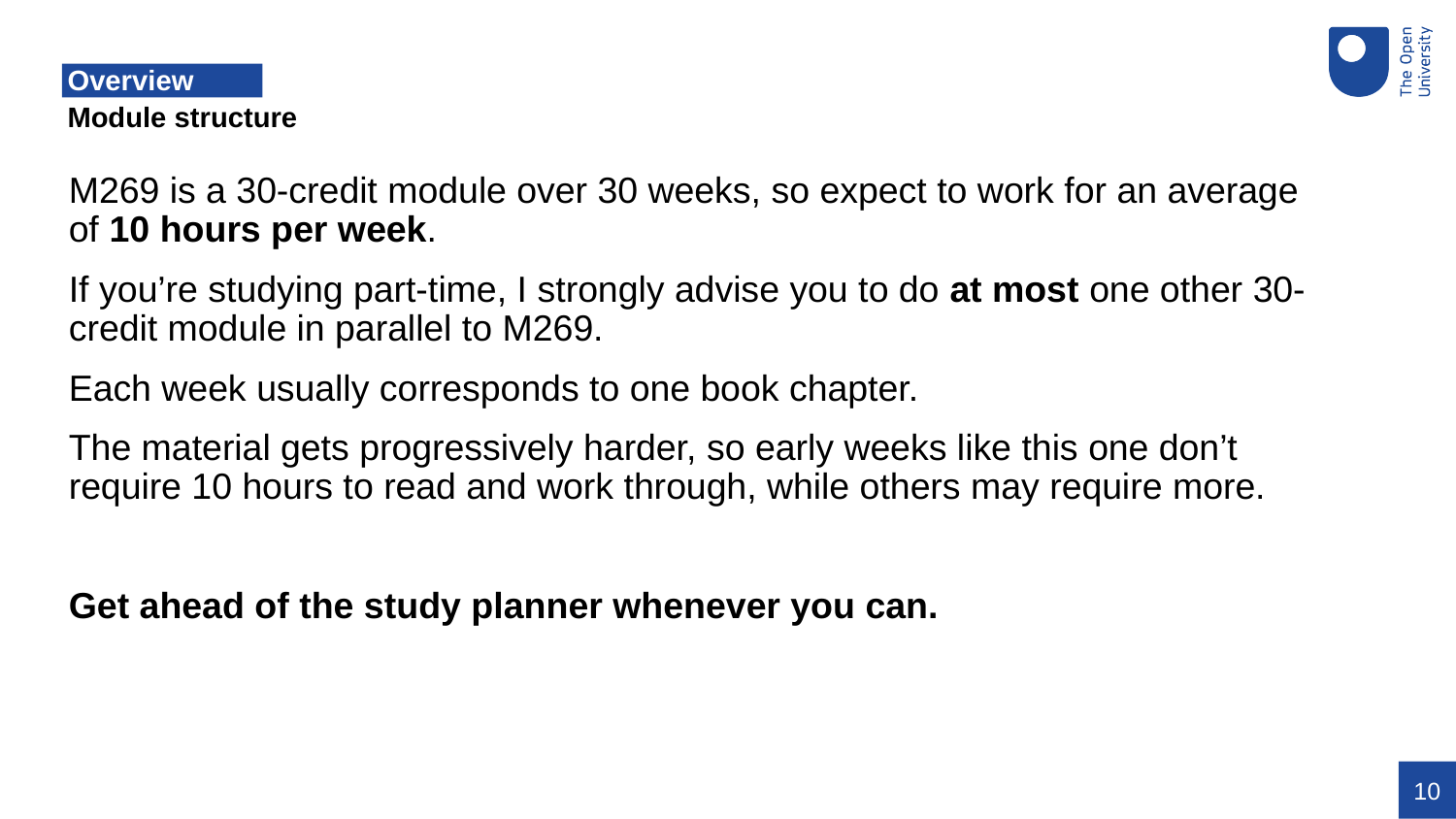

# Overview
Module structure
M269 is a 30-credit module over 30 weeks, so expect to work for an average of 10 hours per week.
If you’re studying part-time, I strongly advise you to do at most one other 30-credit module in parallel to M269.
Each week usually corresponds to one book chapter.
The material gets progressively harder, so early weeks like this one don’t require 10 hours to read and work through, while others may require more.

Get ahead of the study planner whenever you can.
10